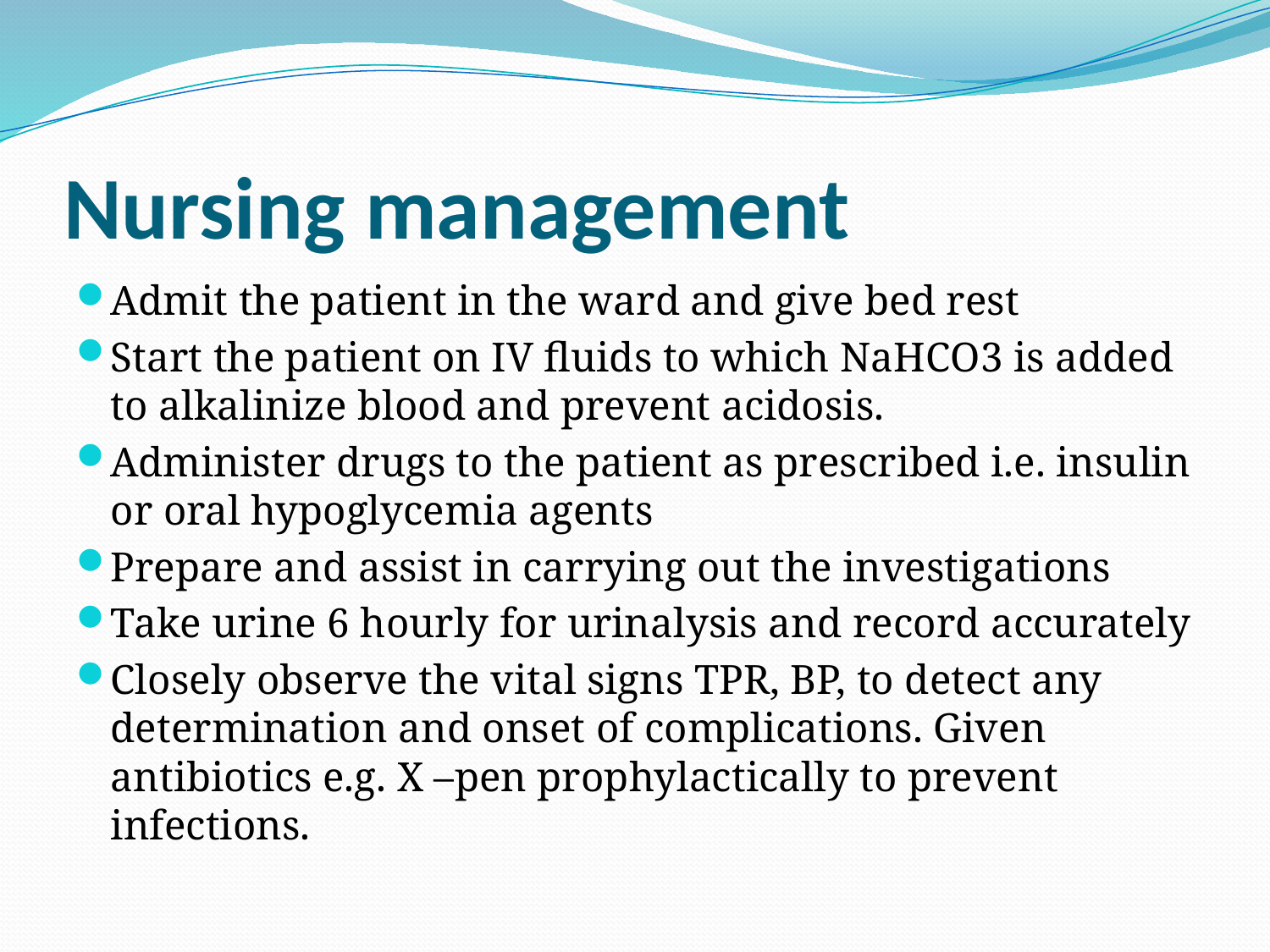

# Nursing management
Admit the patient in the ward and give bed rest
Start the patient on IV fluids to which NaHCO3 is added to alkalinize blood and prevent acidosis.
Administer drugs to the patient as prescribed i.e. insulin or oral hypoglycemia agents
Prepare and assist in carrying out the investigations
Take urine 6 hourly for urinalysis and record accurately
Closely observe the vital signs TPR, BP, to detect any determination and onset of complications. Given antibiotics e.g. X –pen prophylactically to prevent infections.